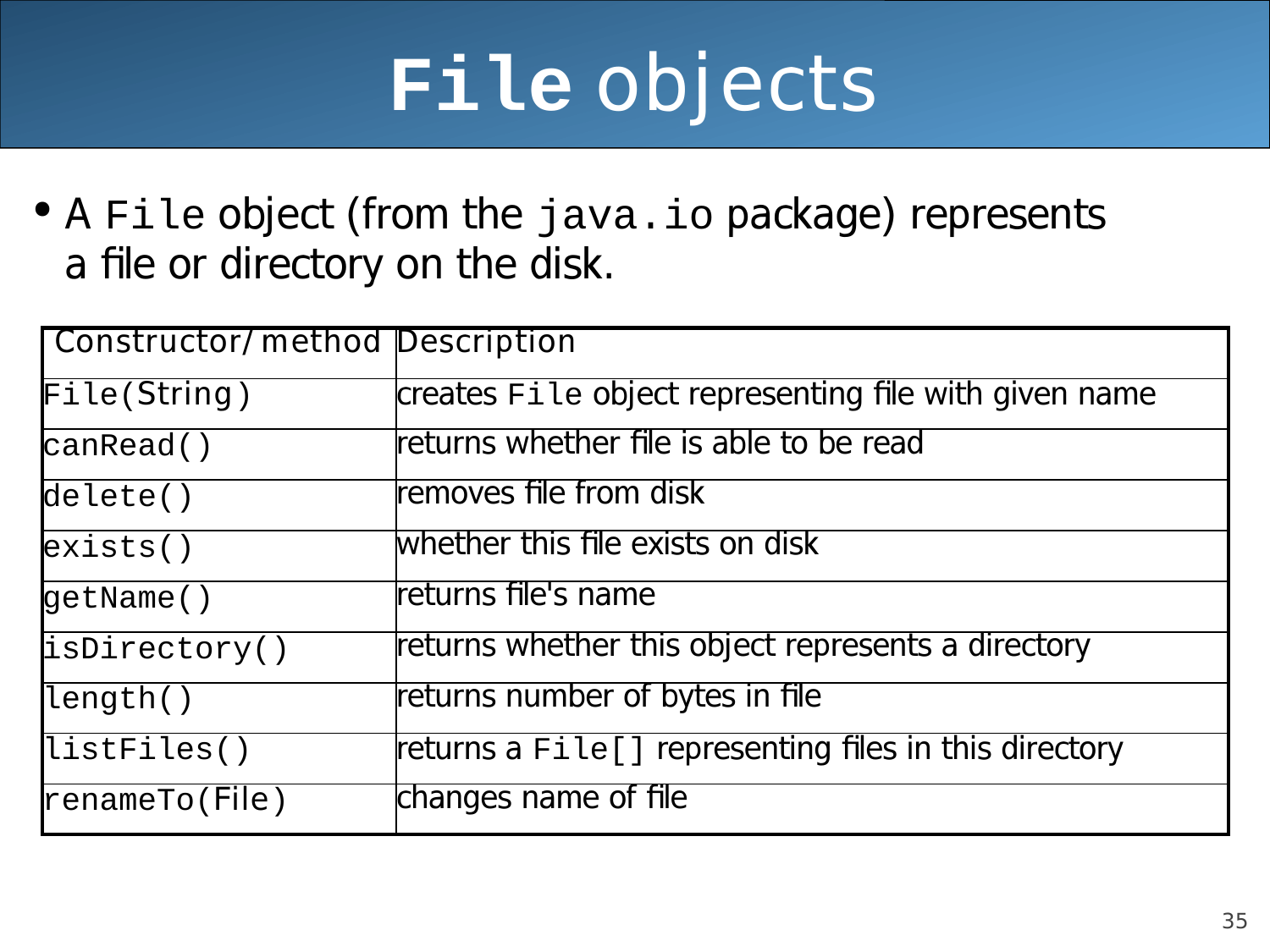

# File objects
A File object (from the java.io package) represents
a file or directory on the disk.
| Constructor/method | Description |
| --- | --- |
| File(String) | creates File object representing file with given name |
| canRead() | returns whether file is able to be read |
| delete() | removes file from disk |
| exists() | whether this file exists on disk |
| getName() | returns file's name |
| isDirectory() | returns whether this object represents a directory |
| length() | returns number of bytes in file |
| listFiles() | returns a File[] representing files in this directory |
| renameTo(File) | changes name of file |